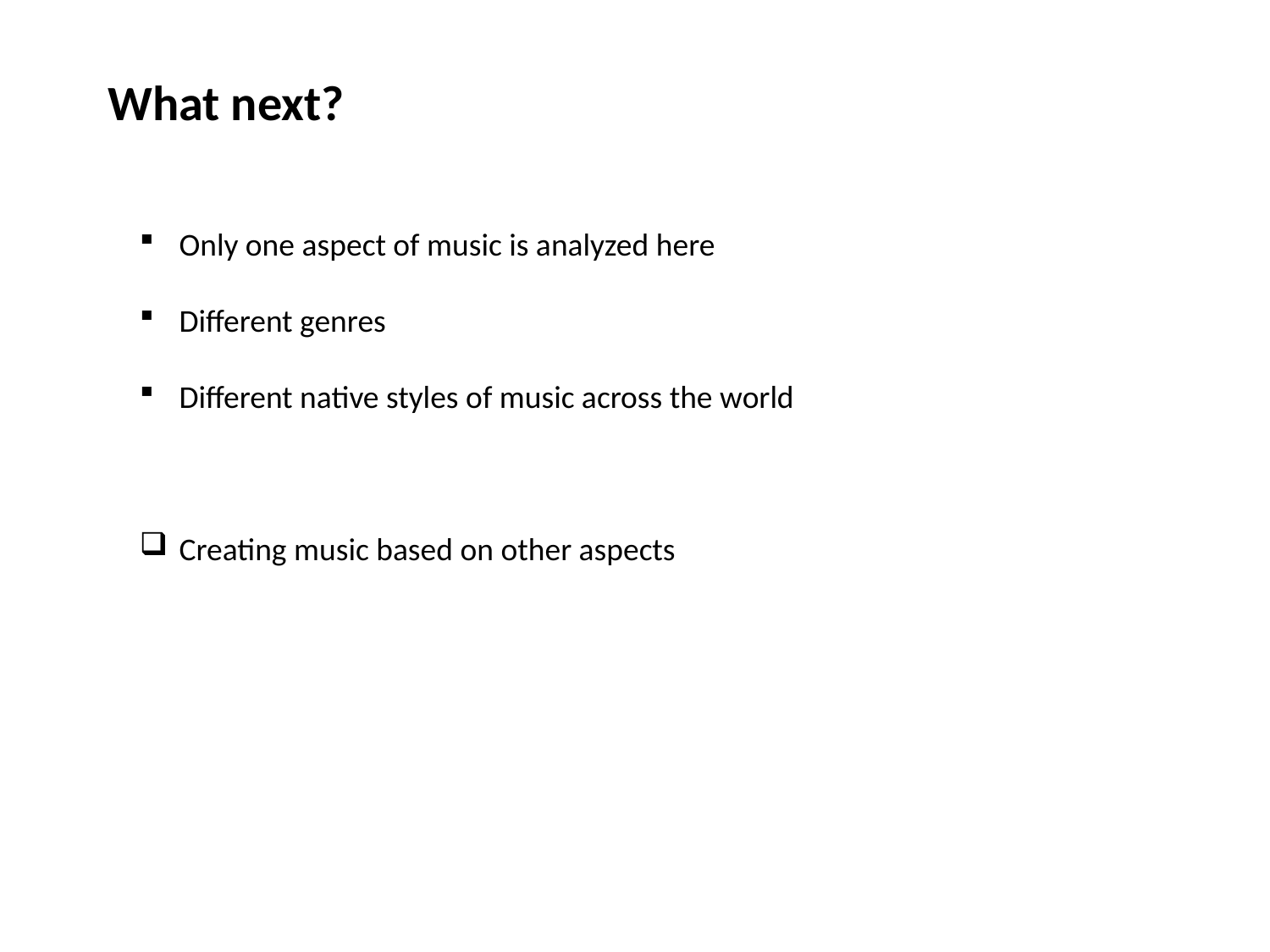

What next?

Only one aspect of music is analyzed here

Different genres

Different native styles of music across the world

Creating music based on other aspects